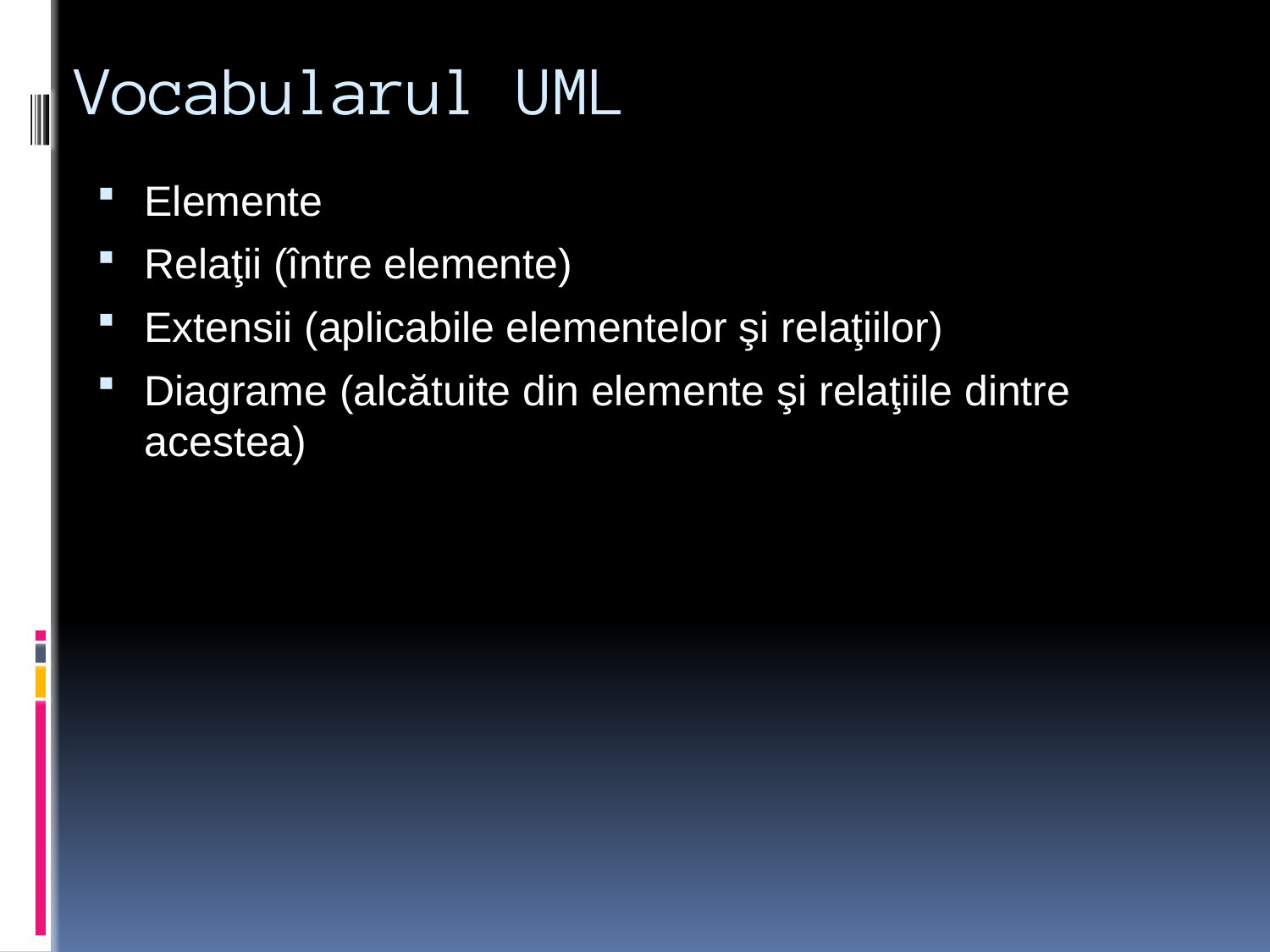

# Vocabularul UML
Elemente
Relaţii (între elemente)
Extensii (aplicabile elementelor şi relaţiilor)
Diagrame (alcătuite din elemente şi relaţiile dintre acestea)